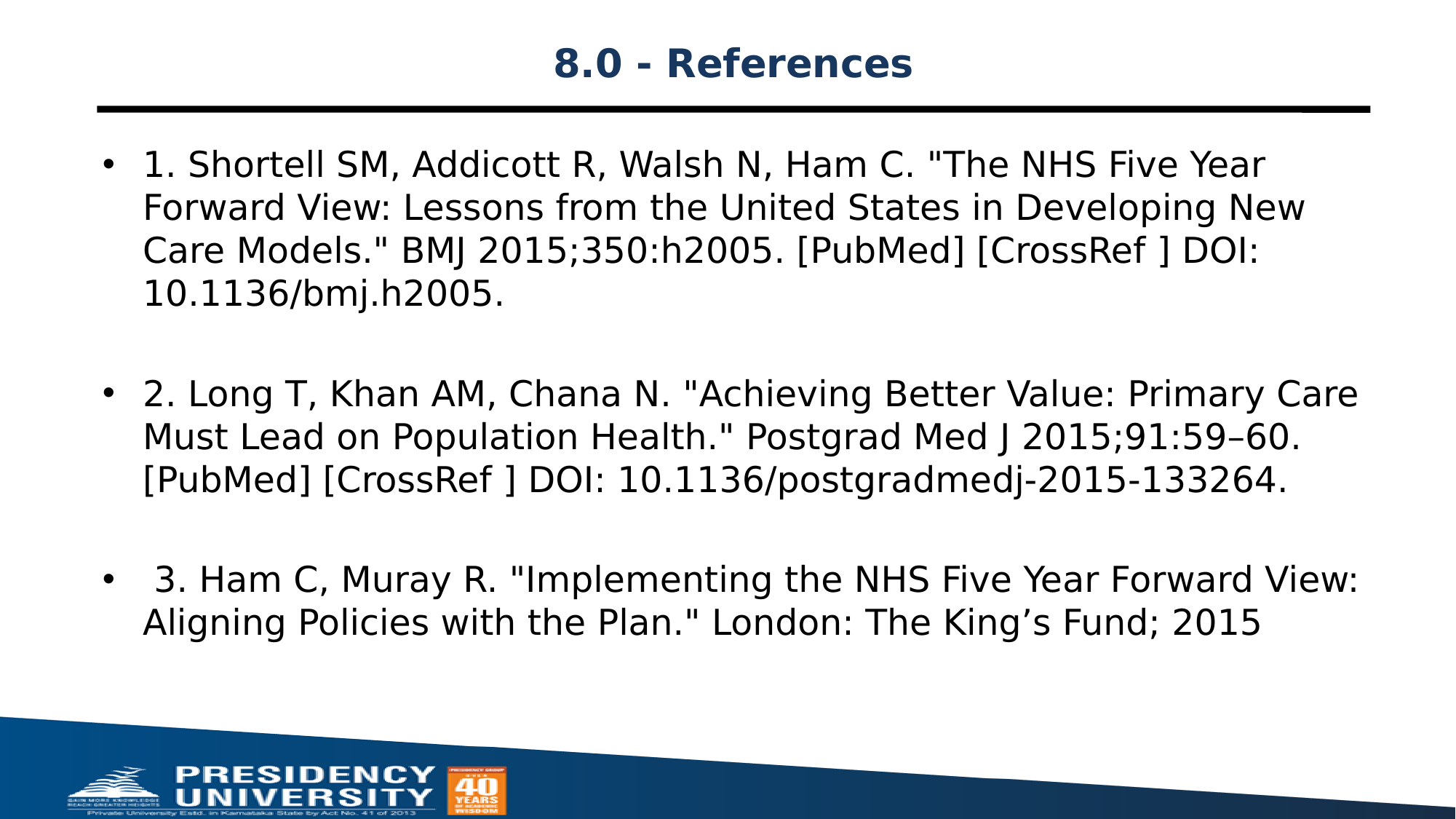

# 8.0 - References
1. Shortell SM, Addicott R, Walsh N, Ham C. "The NHS Five Year Forward View: Lessons from the United States in Developing New Care Models." BMJ 2015;350:h2005. [PubMed] [CrossRef ] DOI: 10.1136/bmj.h2005.

2. Long T, Khan AM, Chana N. "Achieving Better Value: Primary Care Must Lead on Population Health." Postgrad Med J 2015;91:59–60. [PubMed] [CrossRef ] DOI: 10.1136/postgradmedj-2015-133264.

 3. Ham C, Muray R. "Implementing the NHS Five Year Forward View: Aligning Policies with the Plan." London: The King’s Fund; 2015